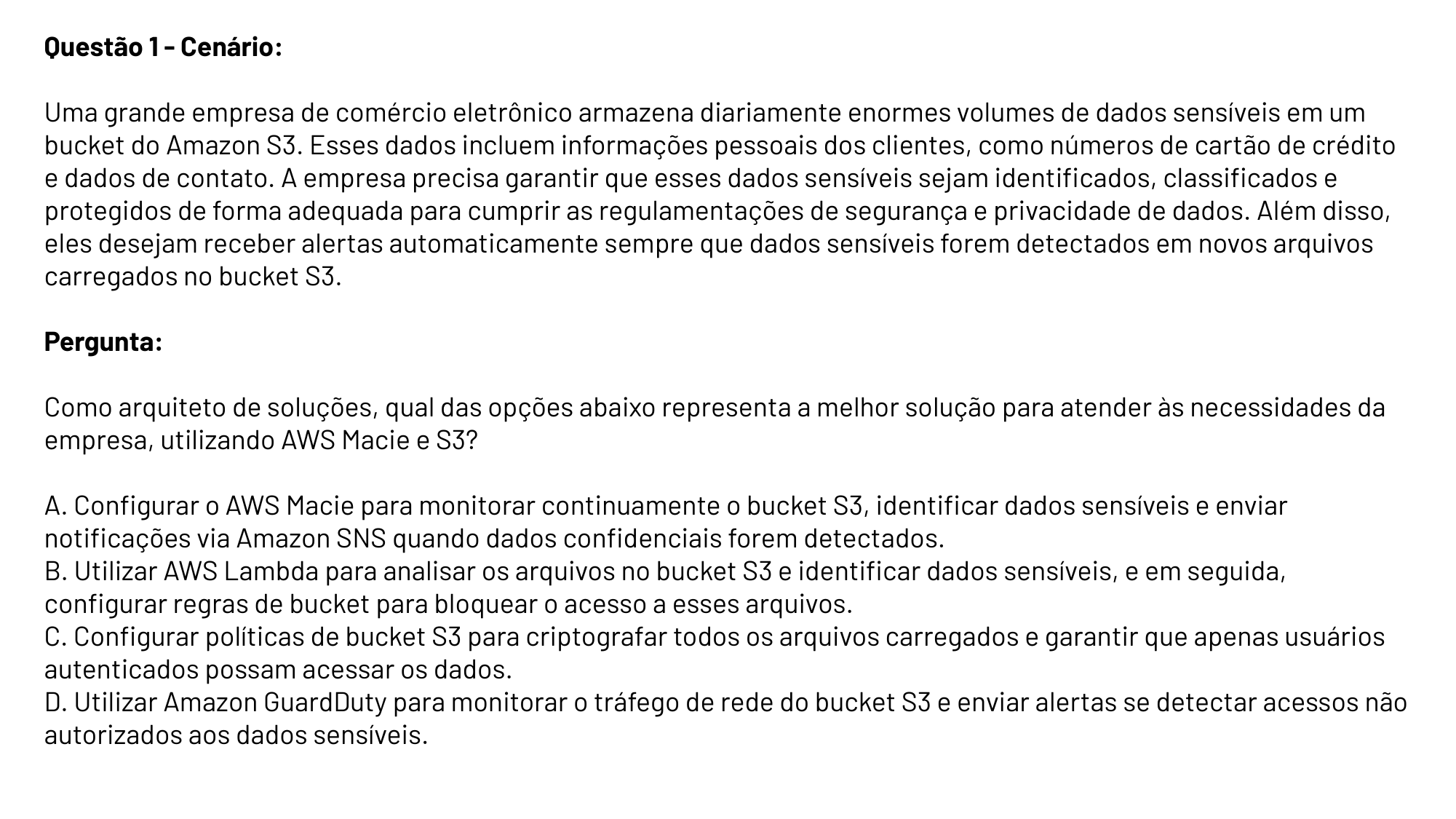

Questão 1 - Cenário:

Uma grande empresa de comércio eletrônico armazena diariamente enormes volumes de dados sensíveis em um bucket do Amazon S3. Esses dados incluem informações pessoais dos clientes, como números de cartão de crédito e dados de contato. A empresa precisa garantir que esses dados sensíveis sejam identificados, classificados e protegidos de forma adequada para cumprir as regulamentações de segurança e privacidade de dados. Além disso, eles desejam receber alertas automaticamente sempre que dados sensíveis forem detectados em novos arquivos carregados no bucket S3.

Pergunta:

Como arquiteto de soluções, qual das opções abaixo representa a melhor solução para atender às necessidades da empresa, utilizando AWS Macie e S3?

A. Configurar o AWS Macie para monitorar continuamente o bucket S3, identificar dados sensíveis e enviar notificações via Amazon SNS quando dados confidenciais forem detectados.
B. Utilizar AWS Lambda para analisar os arquivos no bucket S3 e identificar dados sensíveis, e em seguida, configurar regras de bucket para bloquear o acesso a esses arquivos.
C. Configurar políticas de bucket S3 para criptografar todos os arquivos carregados e garantir que apenas usuários autenticados possam acessar os dados.
D. Utilizar Amazon GuardDuty para monitorar o tráfego de rede do bucket S3 e enviar alertas se detectar acessos não autorizados aos dados sensíveis.